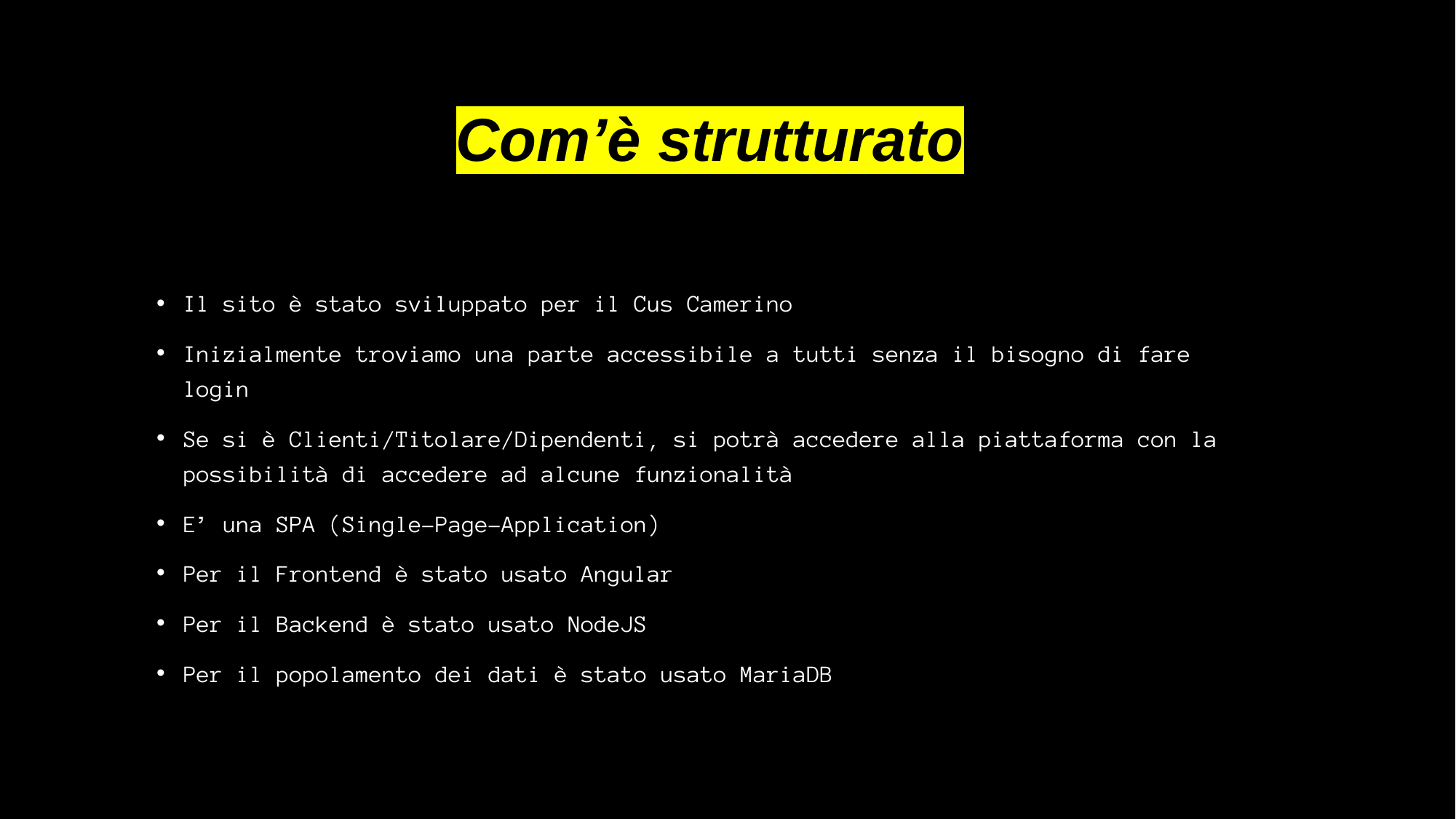

# Com’è strutturato
Il sito è stato sviluppato per il Cus Camerino
Inizialmente troviamo una parte accessibile a tutti senza il bisogno di fare login
Se si è Clienti/Titolare/Dipendenti, si potrà accedere alla piattaforma con la possibilità di accedere ad alcune funzionalità
E’ una SPA (Single-Page-Application)
Per il Frontend è stato usato Angular
Per il Backend è stato usato NodeJS
Per il popolamento dei dati è stato usato MariaDB